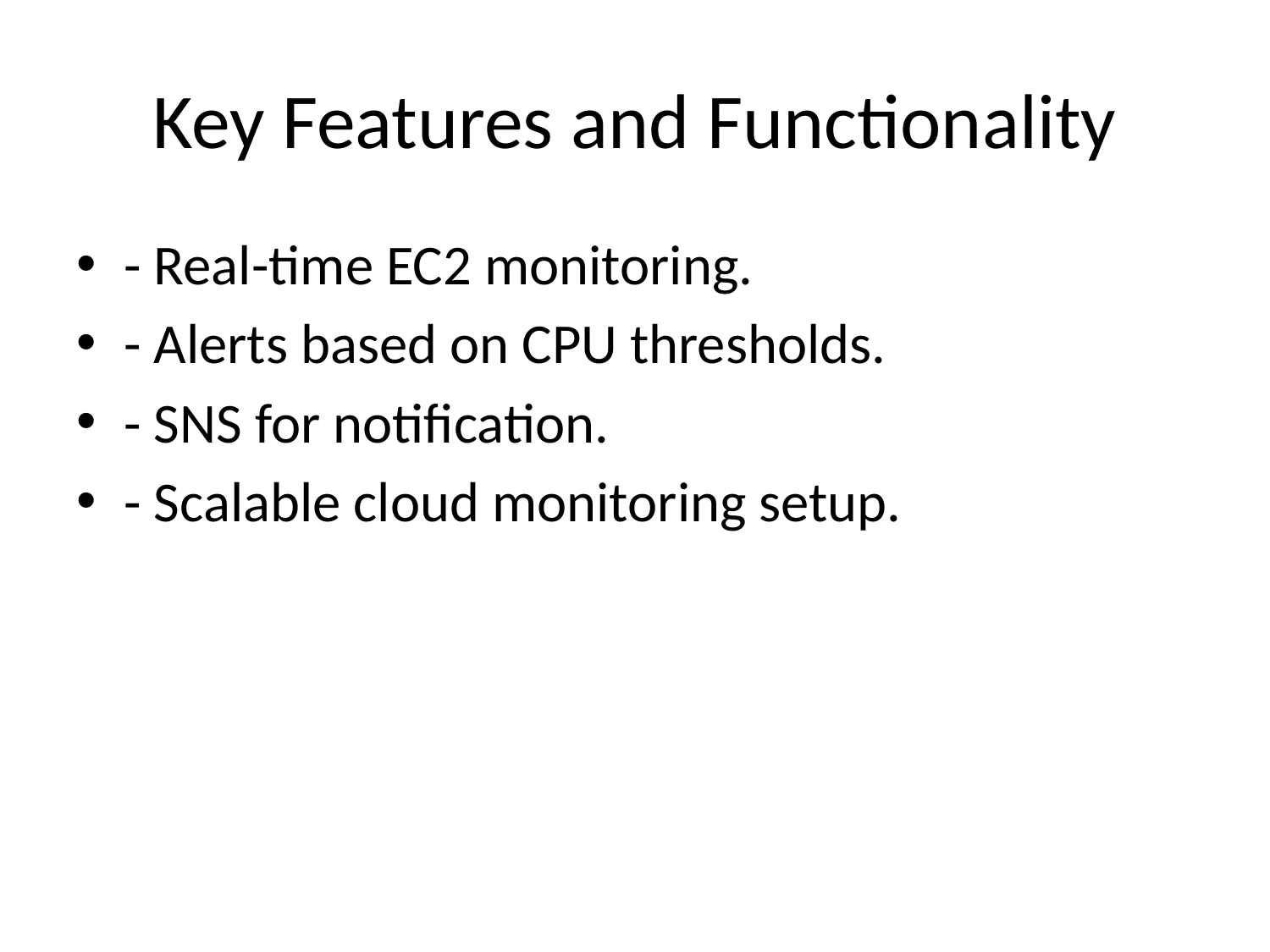

# Key Features and Functionality
- Real-time EC2 monitoring.
- Alerts based on CPU thresholds.
- SNS for notification.
- Scalable cloud monitoring setup.